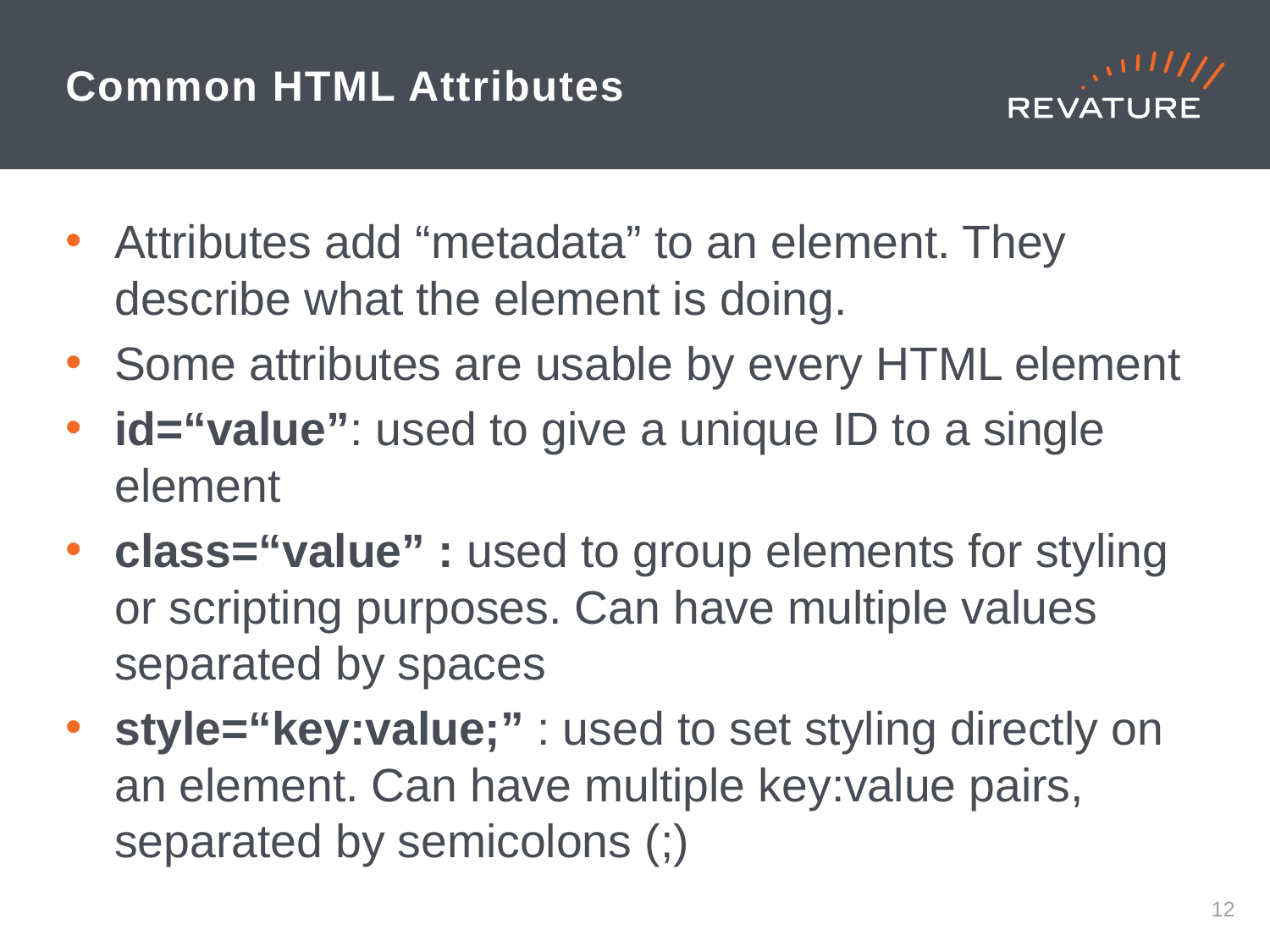

# Common HTML Attributes
Attributes add “metadata” to an element. They describe what the element is doing.
Some attributes are usable by every HTML element
id=“value”: used to give a unique ID to a single element
class=“value” : used to group elements for styling or scripting purposes. Can have multiple values separated by spaces
style=“key:value;” : used to set styling directly on an element. Can have multiple key:value pairs, separated by semicolons (;)
A tag, # href
12